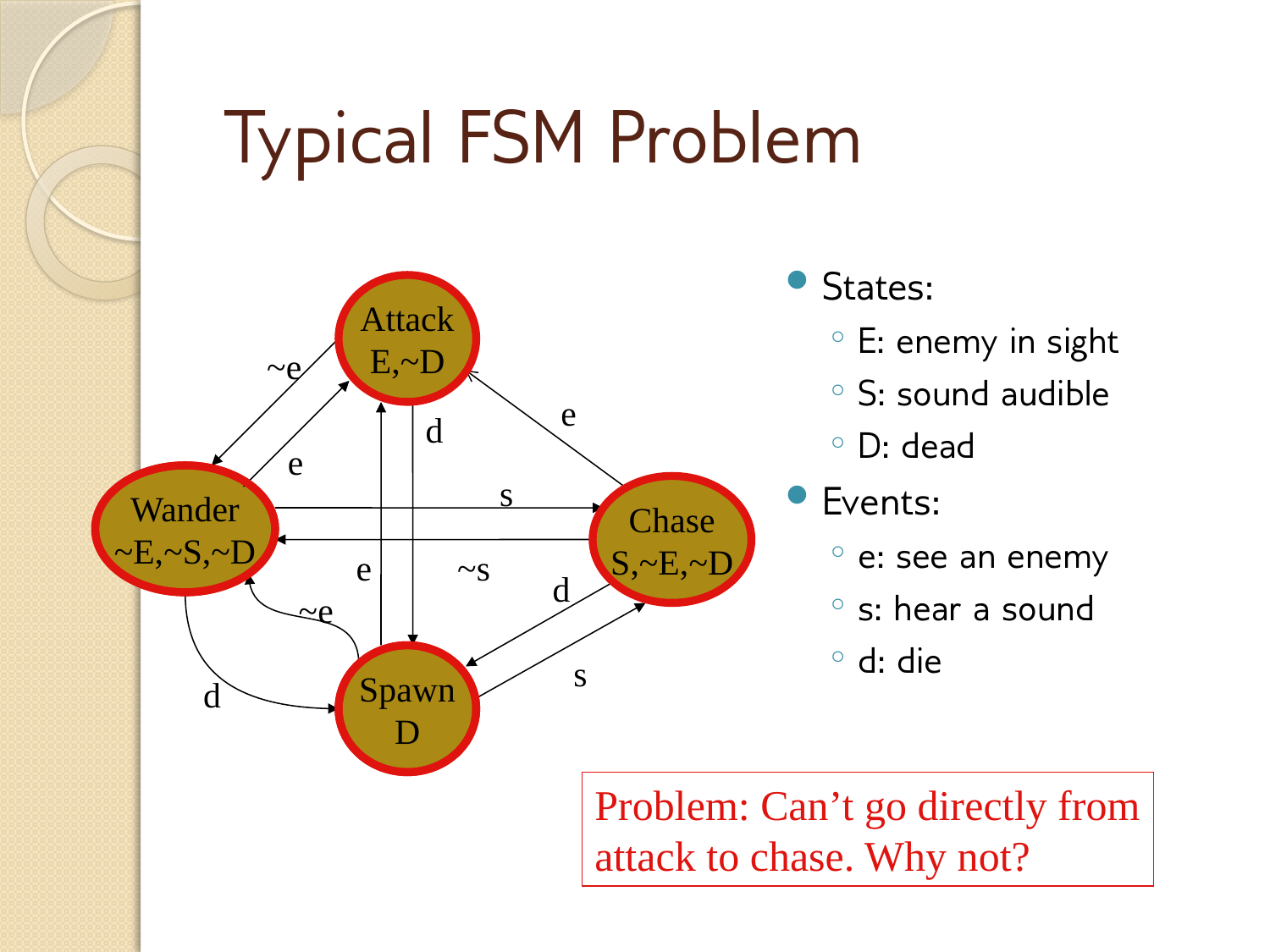

# Typical FSM Problem
States:
E: enemy in sight
S: sound audible
D: dead
Events:
e: see an enemy
s: hear a sound
d: die
Attack
E,~D

~e

d
e
e

e
s
Chase
S,~E,~D

~s
d

s
Wander
~E,~S,~D
~e
d

Spawn
D

Problem: Can’t go directly from attack to chase. Why not?